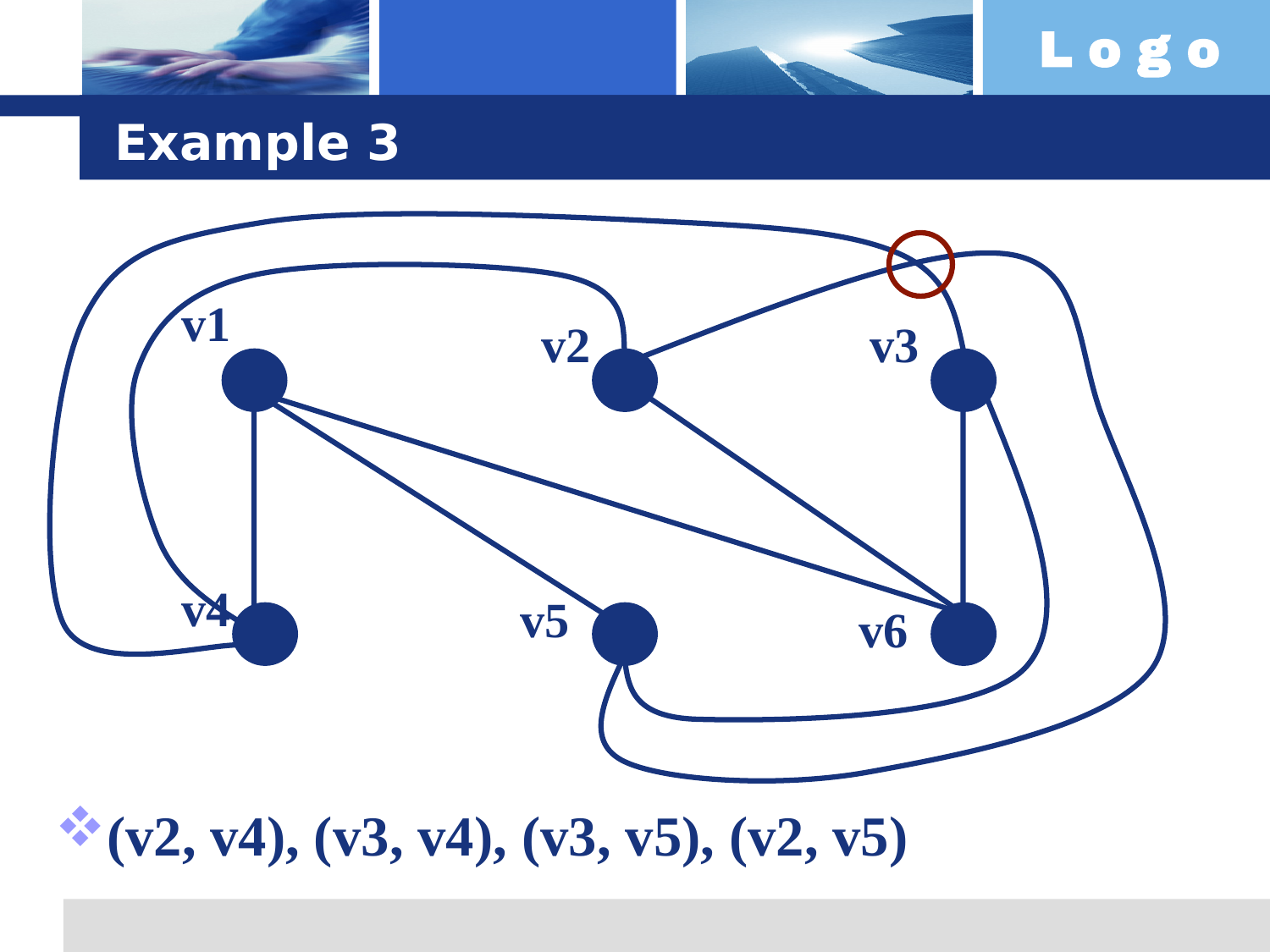

# Example 3

v1
v2
v3

v4
v5
v6

(v2, v4), (v3, v4), (v3, v5), (v2, v5)